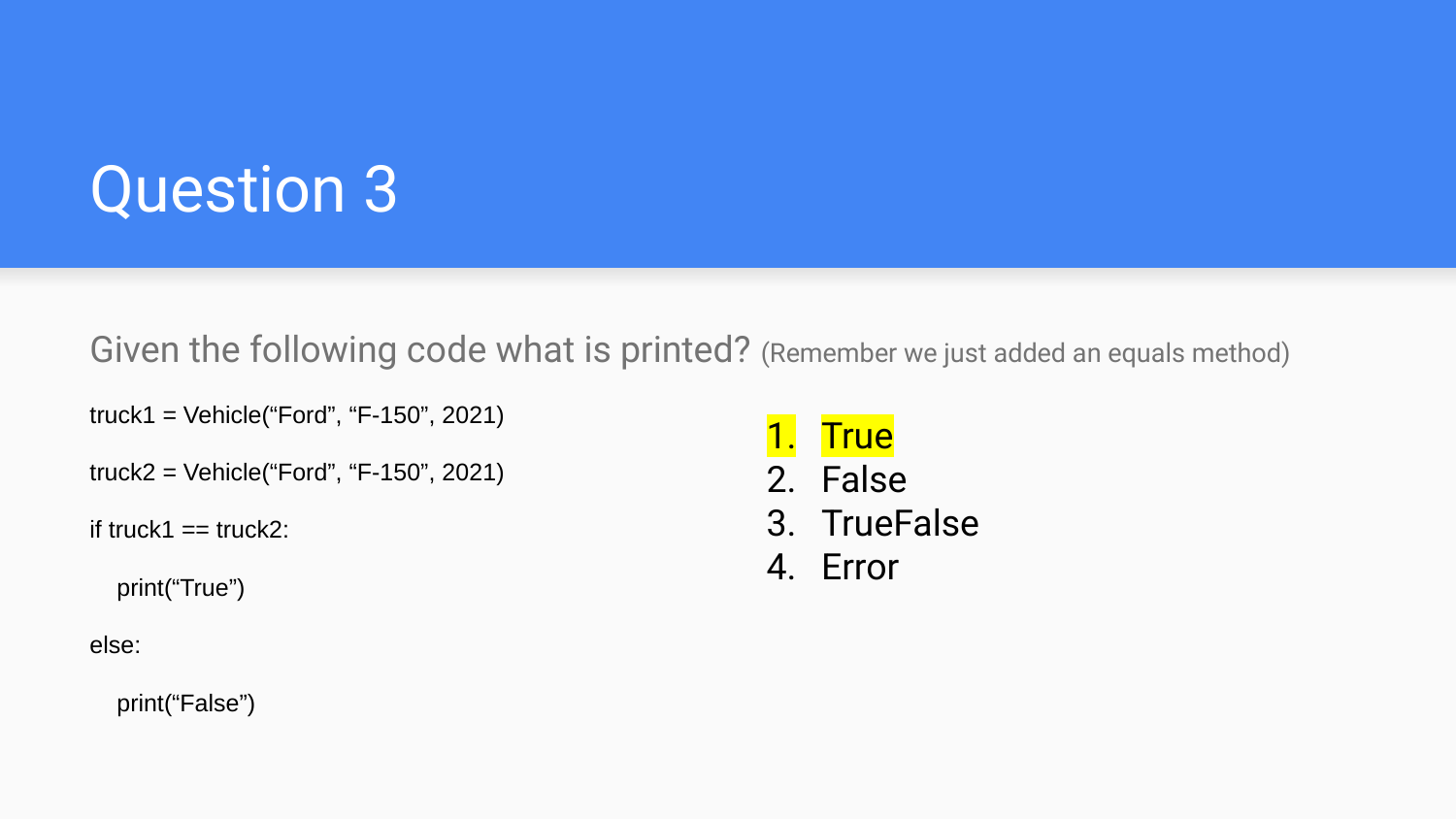

# Question 3
Given the following code what is printed? (Remember we just added an equals method)
truck1 = Vehicle(“Ford”, “F-150”, 2021)
truck2 = Vehicle(“Ford”, “F-150”, 2021)
if truck1 == truck2:
    print(“True”)
else:
    print(“False”)
True
False
TrueFalse
Error